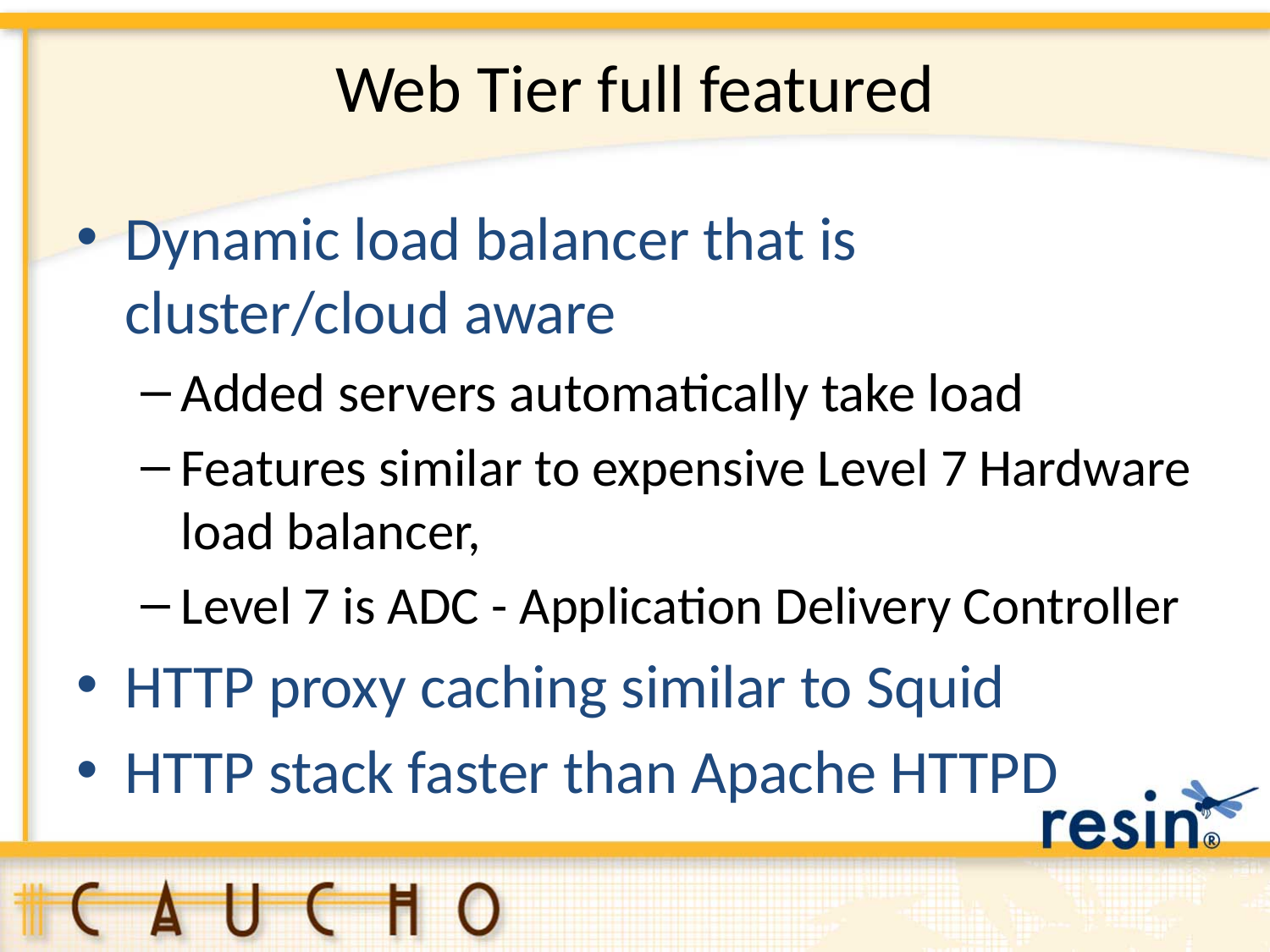

# Web Tier full featured
Dynamic load balancer that is cluster/cloud aware
Added servers automatically take load
Features similar to expensive Level 7 Hardware load balancer,
Level 7 is ADC - Application Delivery Controller
HTTP proxy caching similar to Squid
HTTP stack faster than Apache HTTPD